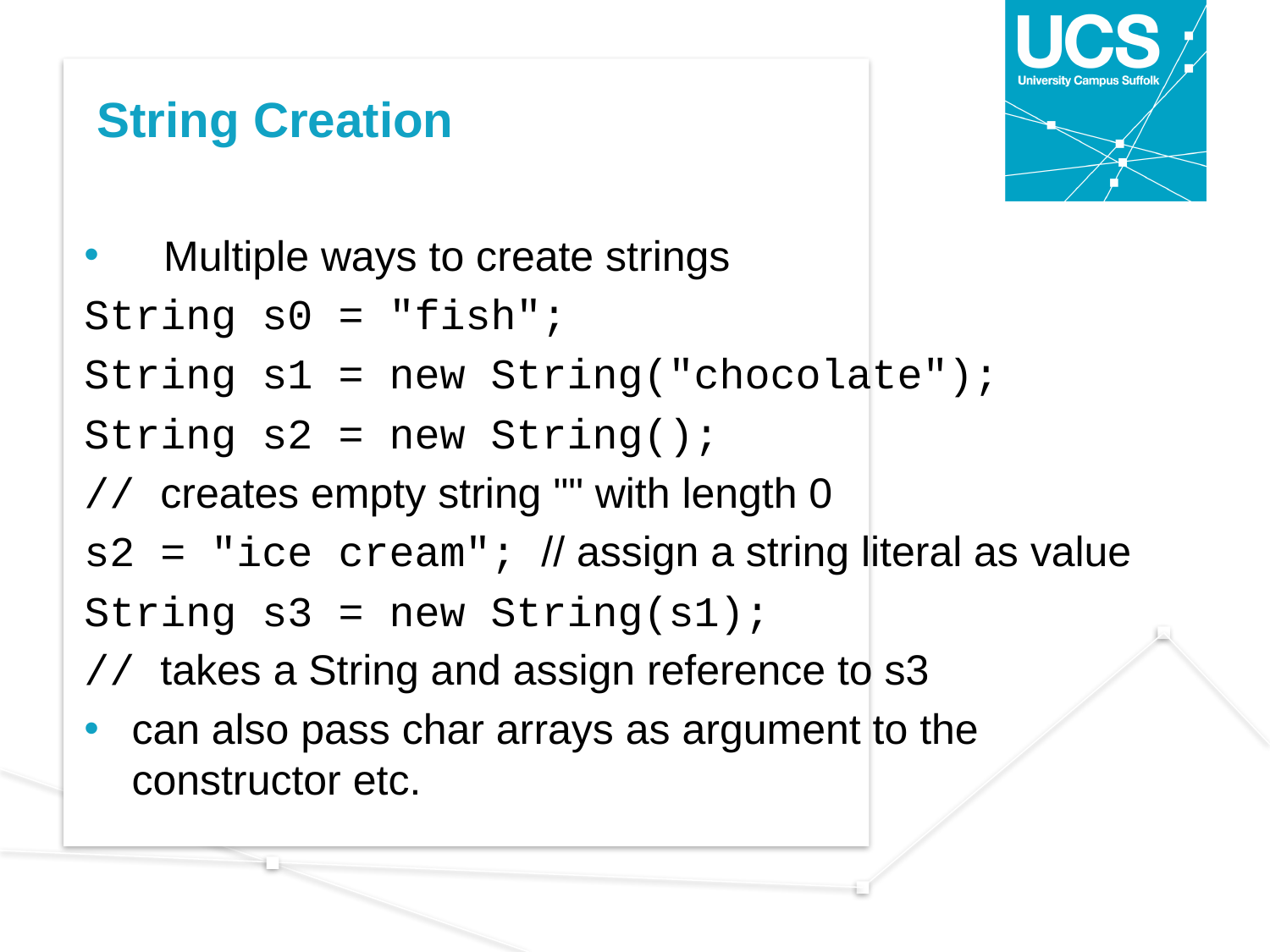

# String Creation
Multiple ways to create strings
String s0 = "fish";
String s1 = new String("chocolate");
String s2 = new String();
// creates empty string "" with length 0
s2 = "ice cream"; // assign a string literal as value
String s3 = new String(s1);
// takes a String and assign reference to s3
can also pass char arrays as argument to the constructor etc.